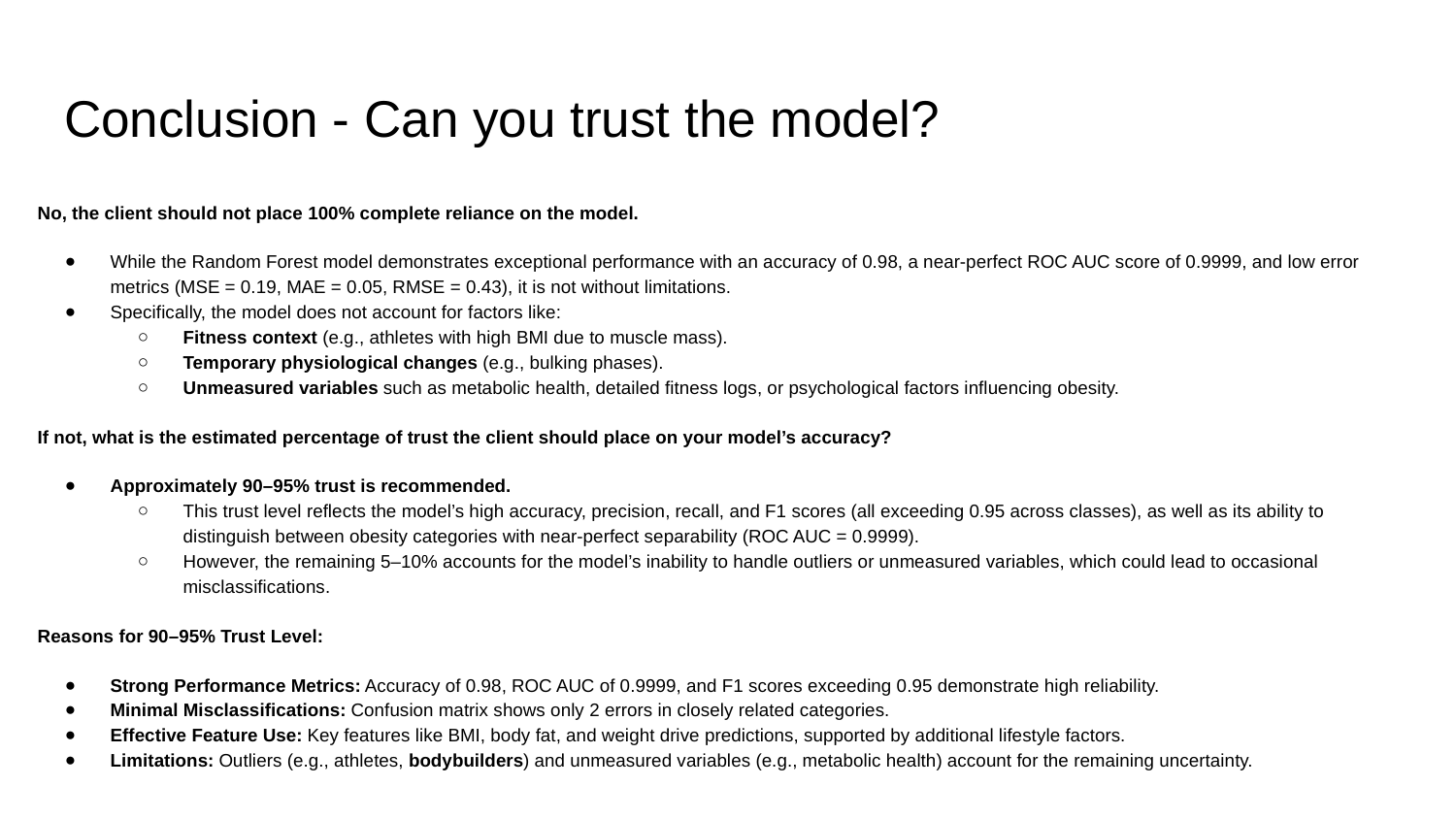

# Conclusion - Can you trust the model?

No, the client should not place 100% complete reliance on the model.
While the Random Forest model demonstrates exceptional performance with an accuracy of 0.98, a near-perfect ROC AUC score of 0.9999, and low error metrics (MSE = 0.19, MAE = 0.05, RMSE = 0.43), it is not without limitations.
Specifically, the model does not account for factors like:
Fitness context (e.g., athletes with high BMI due to muscle mass).
Temporary physiological changes (e.g., bulking phases).
Unmeasured variables such as metabolic health, detailed fitness logs, or psychological factors influencing obesity.
If not, what is the estimated percentage of trust the client should place on your model’s accuracy?
Approximately 90–95% trust is recommended.
This trust level reflects the model’s high accuracy, precision, recall, and F1 scores (all exceeding 0.95 across classes), as well as its ability to distinguish between obesity categories with near-perfect separability (ROC AUC = 0.9999).
However, the remaining 5–10% accounts for the model’s inability to handle outliers or unmeasured variables, which could lead to occasional misclassifications.
Reasons for 90–95% Trust Level:
Strong Performance Metrics: Accuracy of 0.98, ROC AUC of 0.9999, and F1 scores exceeding 0.95 demonstrate high reliability.
Minimal Misclassifications: Confusion matrix shows only 2 errors in closely related categories.
Effective Feature Use: Key features like BMI, body fat, and weight drive predictions, supported by additional lifestyle factors.
Limitations: Outliers (e.g., athletes, bodybuilders) and unmeasured variables (e.g., metabolic health) account for the remaining uncertainty.